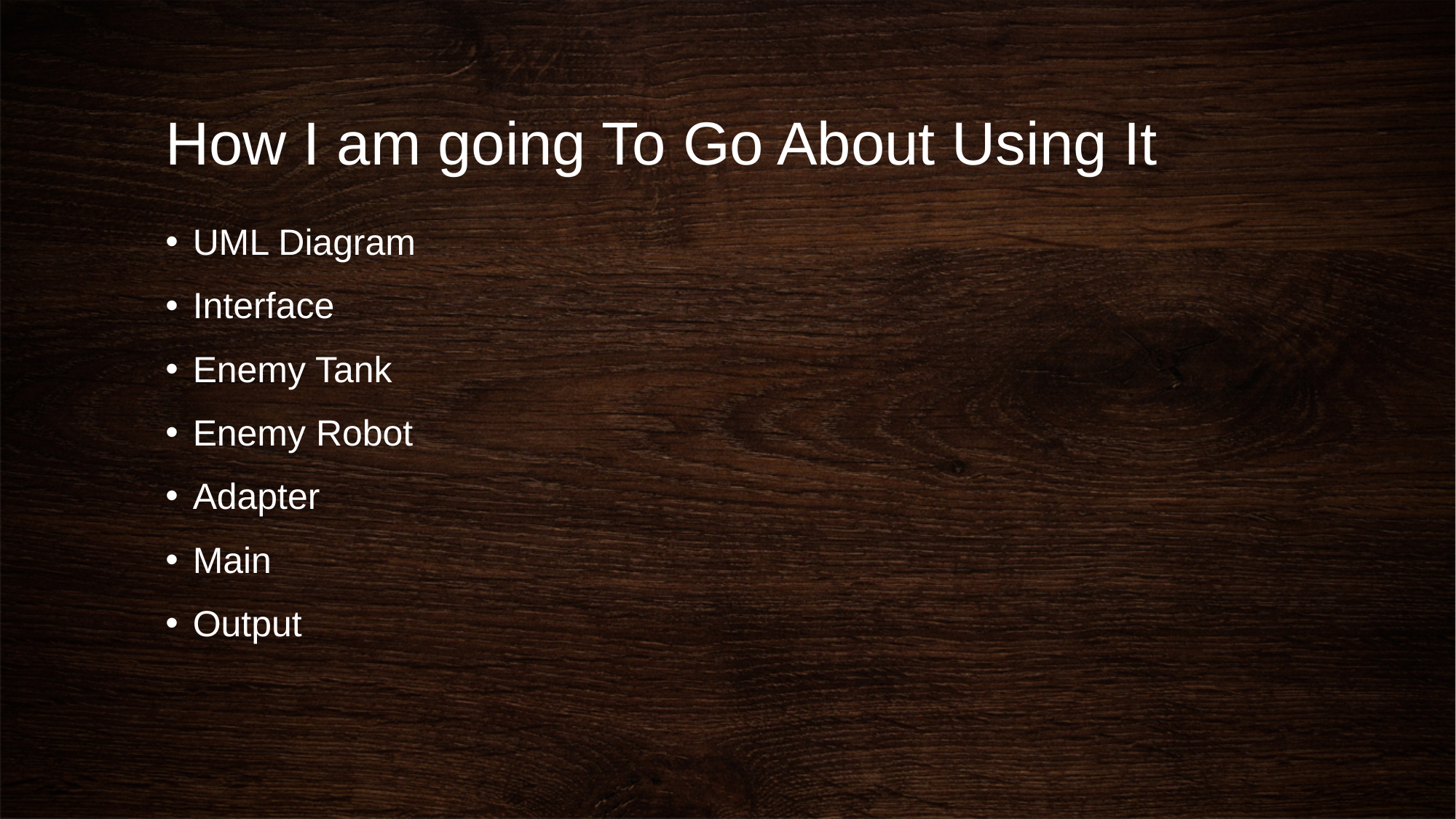

# How I am going To Go About Using It
UML Diagram
Interface
Enemy Tank
Enemy Robot
Adapter
Main
Output